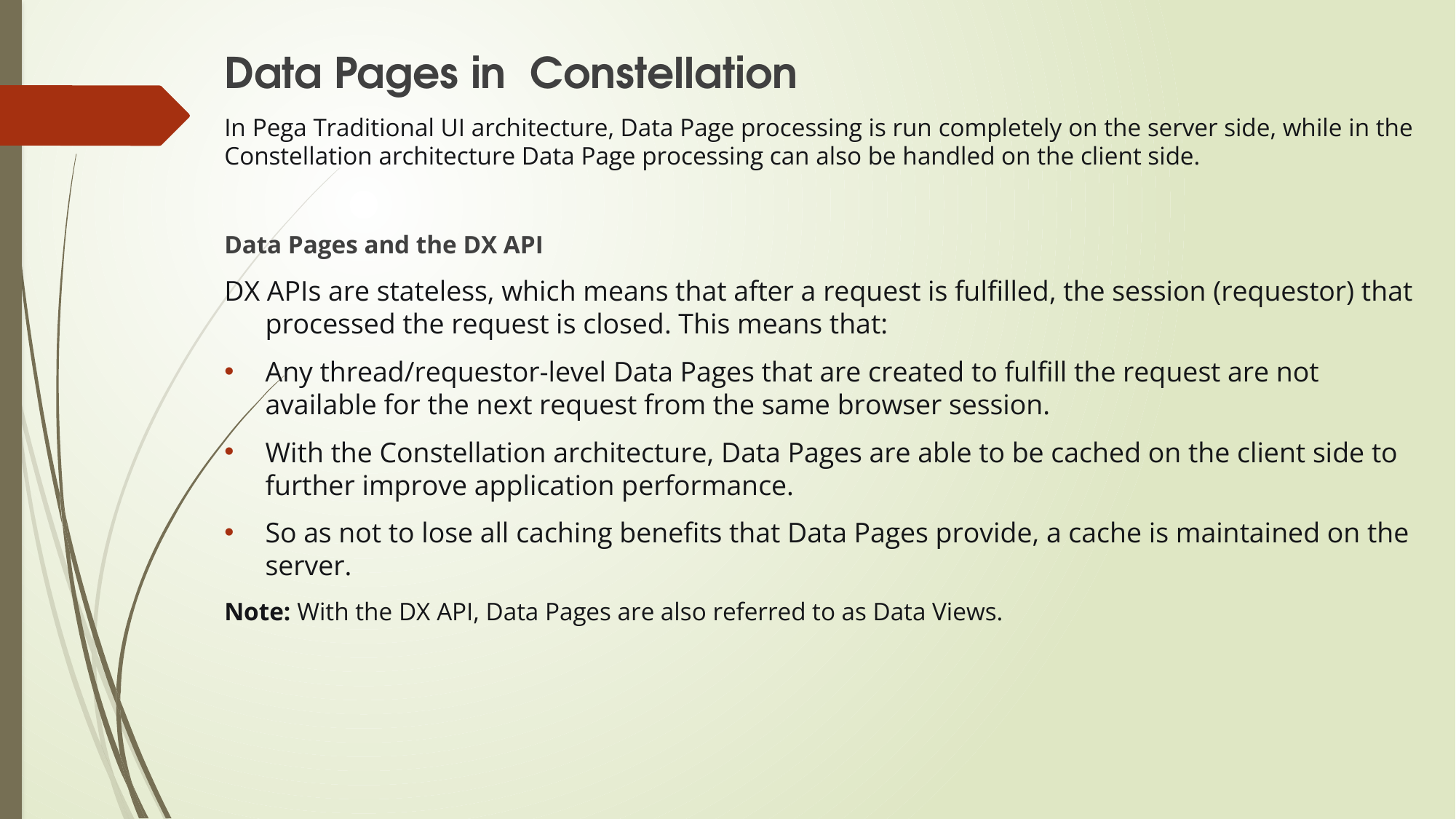

Data Pages in  Constellation
In Pega Traditional UI architecture, Data Page processing is run completely on the server side, while in the Constellation architecture Data Page processing can also be handled on the client side.

Data Pages and the DX API
DX APIs are stateless, which means that after a request is fulfilled, the session (requestor) that processed the request is closed. This means that:
Any thread/requestor-level Data Pages that are created to fulfill the request are not available for the next request from the same browser session.
With the Constellation architecture, Data Pages are able to be cached on the client side to further improve application performance.
So as not to lose all caching benefits that Data Pages provide, a cache is maintained on the server.
Note: With the DX API, Data Pages are also referred to as Data Views.